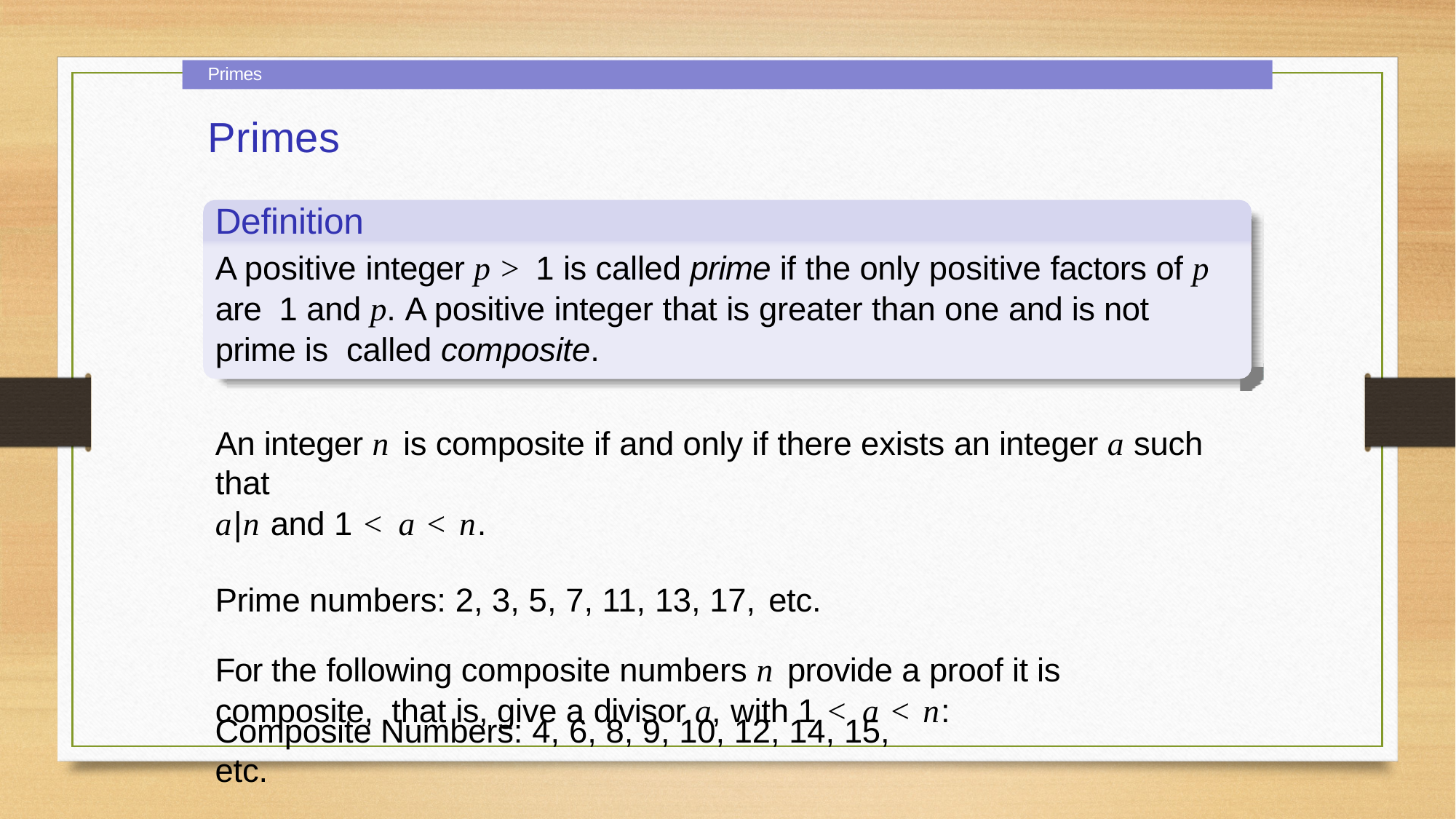

Primes

Primes
Definition
A positive integer p > 1 is called prime if the only positive factors of p are  1 and p. A positive integer that is greater than one and is not prime is  called composite.

An integer n is composite if and only if there exists an integer a such that
a|n and 1 < a < n.
Prime numbers: 2, 3, 5, 7, 11, 13, 17, etc.

For the following composite numbers n provide a proof it is composite,  that is, give a divisor a, with 1 < a < n:

Composite Numbers: 4, 6, 8, 9, 10, 12, 14, 15, etc.